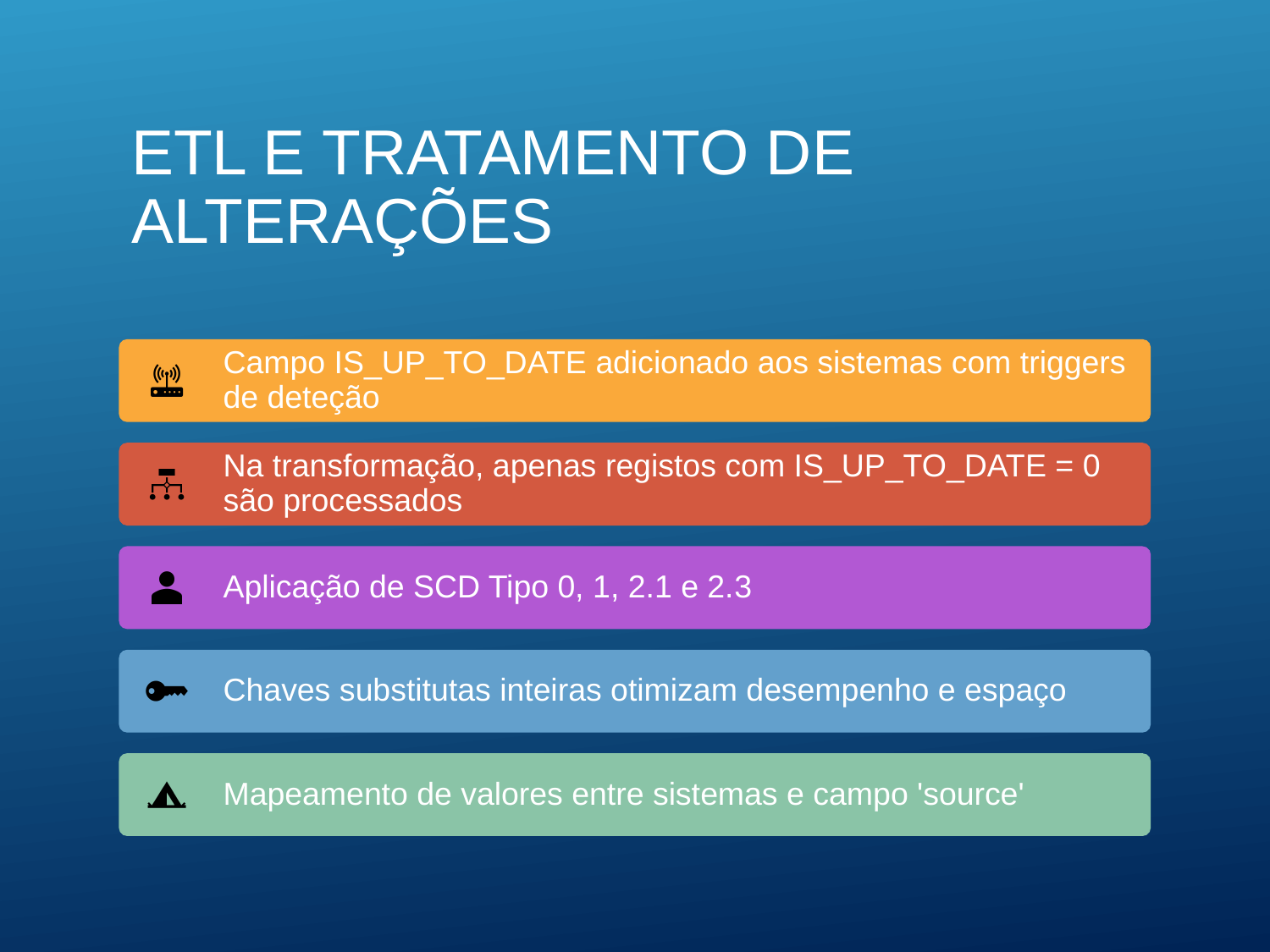

# ETL e Tratamento de Alterações
Campo IS_UP_TO_DATE adicionado aos sistemas com triggers de deteção
Na transformação, apenas registos com IS_UP_TO_DATE = 0 são processados
Aplicação de SCD Tipo 0, 1, 2.1 e 2.3
Chaves substitutas inteiras otimizam desempenho e espaço
Mapeamento de valores entre sistemas e campo 'source'